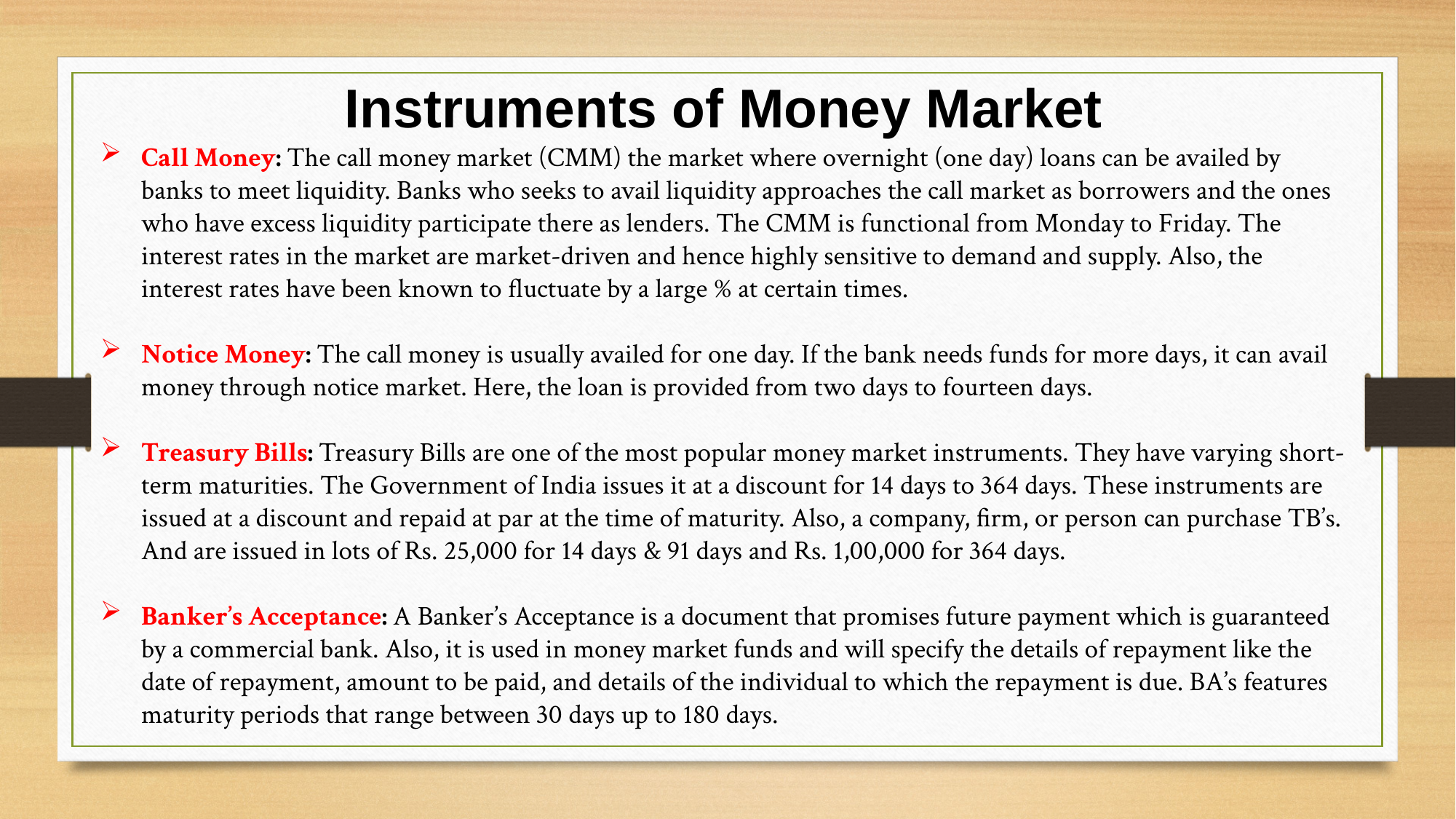

Instruments of Money Market
Call Money: The call money market (CMM) the market where overnight (one day) loans can be availed by banks to meet liquidity. Banks who seeks to avail liquidity approaches the call market as borrowers and the ones who have excess liquidity participate there as lenders. The CMM is functional from Monday to Friday. The interest rates in the market are market-driven and hence highly sensitive to demand and supply. Also, the interest rates have been known to fluctuate by a large % at certain times.

Notice Money: The call money is usually availed for one day. If the bank needs funds for more days, it can avail money through notice market. Here, the loan is provided from two days to fourteen days.

Treasury Bills: Treasury Bills are one of the most popular money market instruments. They have varying short-term maturities. The Government of India issues it at a discount for 14 days to 364 days. These instruments are issued at a discount and repaid at par at the time of maturity. Also, a company, firm, or person can purchase TB’s. And are issued in lots of Rs. 25,000 for 14 days & 91 days and Rs. 1,00,000 for 364 days.

Banker’s Acceptance: A Banker’s Acceptance is a document that promises future payment which is guaranteed by a commercial bank. Also, it is used in money market funds and will specify the details of repayment like the date of repayment, amount to be paid, and details of the individual to which the repayment is due. BA’s features maturity periods that range between 30 days up to 180 days.